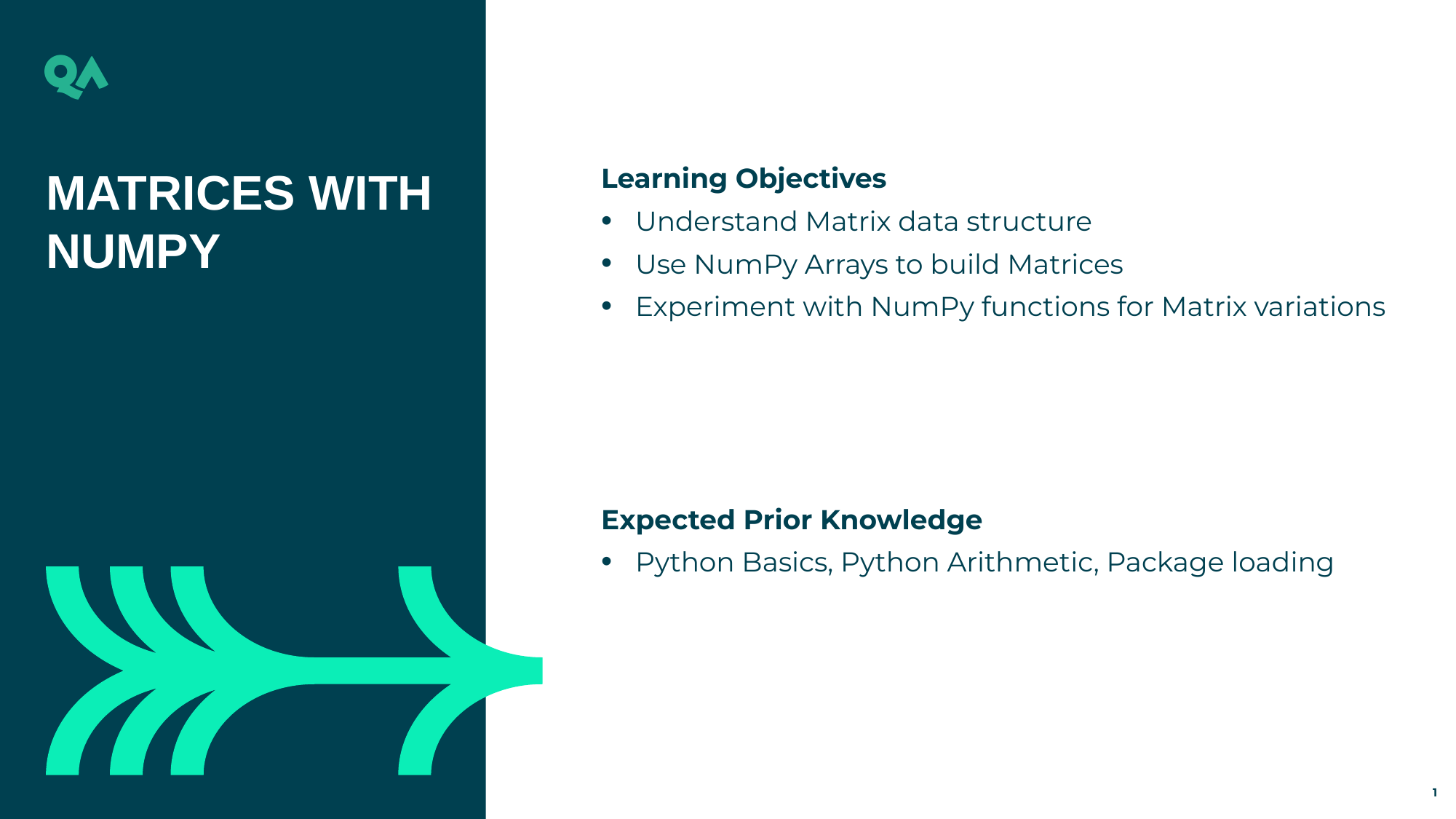

Matrices with Numpy
Learning Objectives
Understand Matrix data structure
Use NumPy Arrays to build Matrices
Experiment with NumPy functions for Matrix variations

Expected Prior Knowledge
Python Basics, Python Arithmetic, Package loading

1